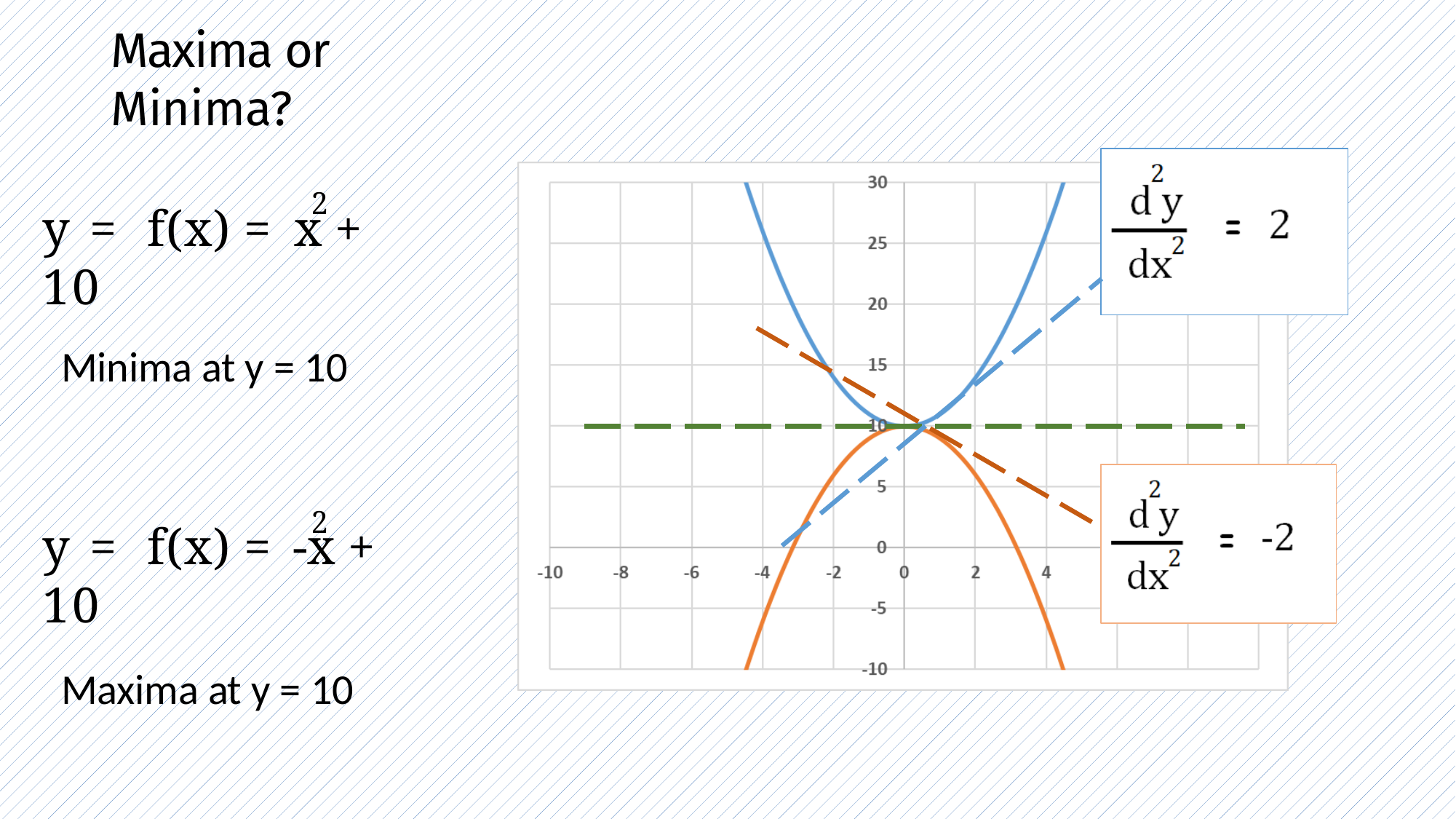

# Maxima or Minima?

y	=	f(x) =	x + 10
Minima at y = 10
2
y	=	f(x) = -x + 10
Maxima at y = 10
2